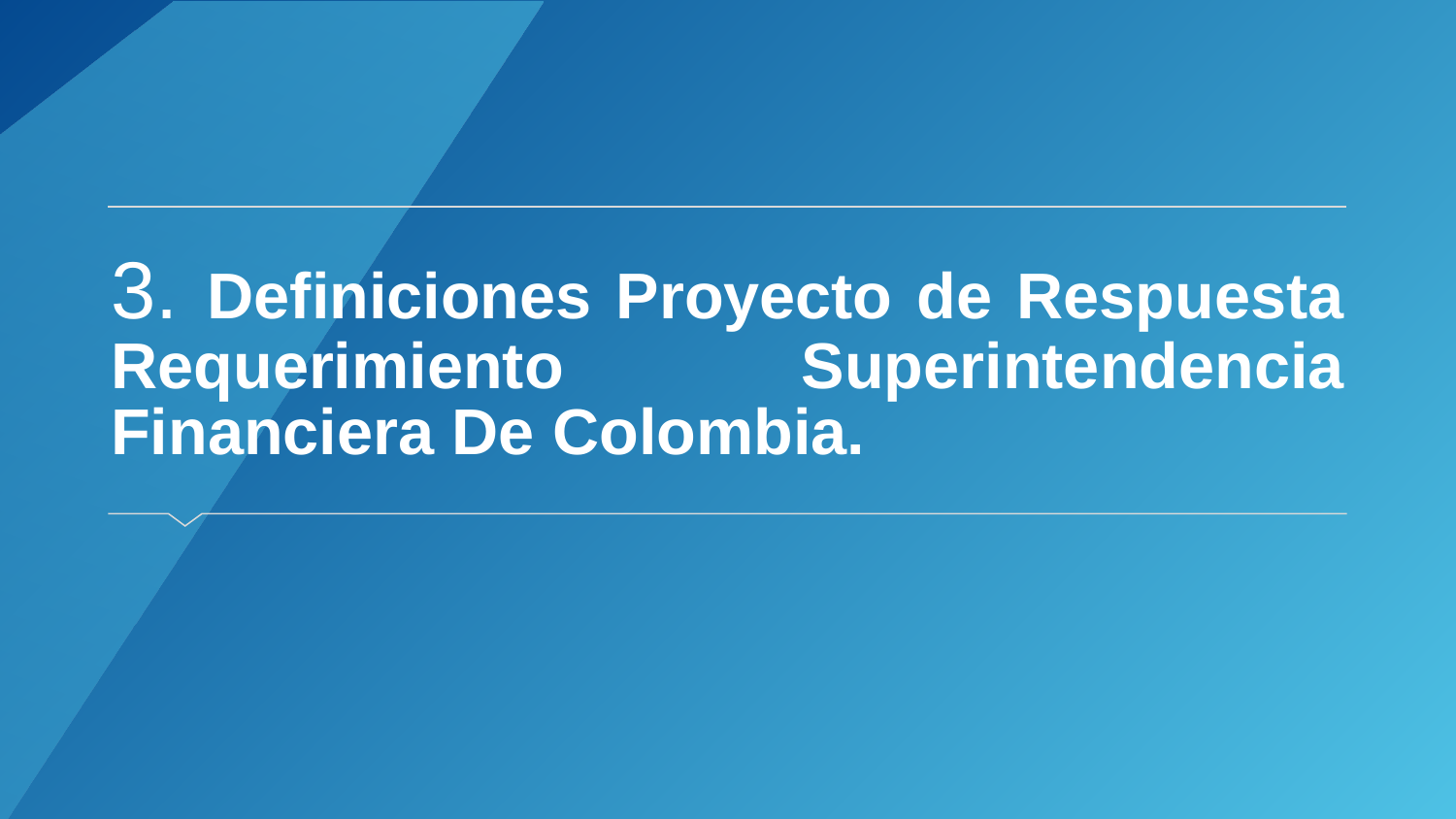

# 3. Definiciones Proyecto de Respuesta Requerimiento Superintendencia Financiera De Colombia.